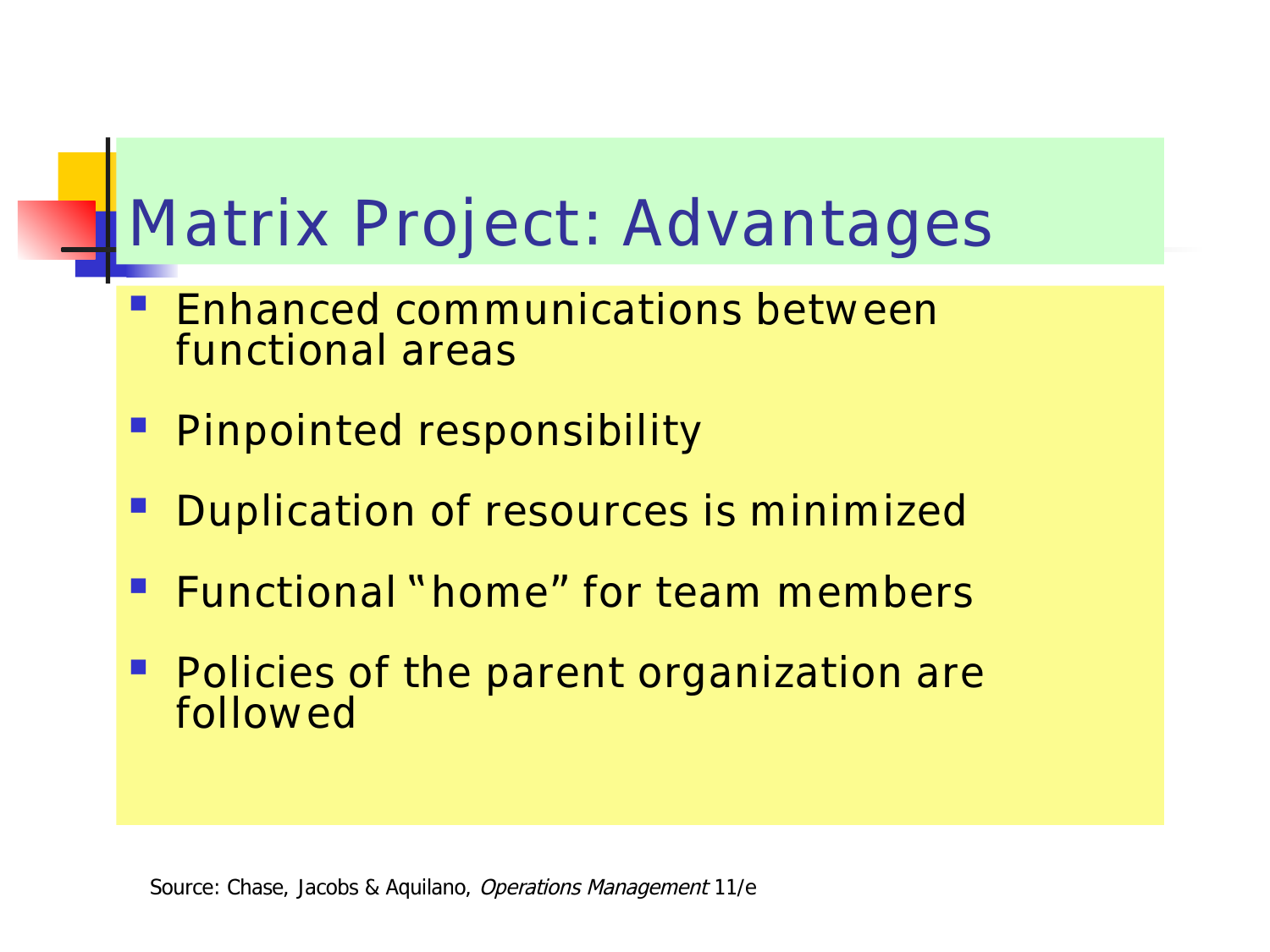

# Matrix Project: Advantages
Enhanced communications between functional areas
Pinpointed responsibility
Duplication of resources is minimized
Functional “home” for team members
Policies of the parent organization are followed
Source: Chase, Jacobs & Aquilano, Operations Management 11/e